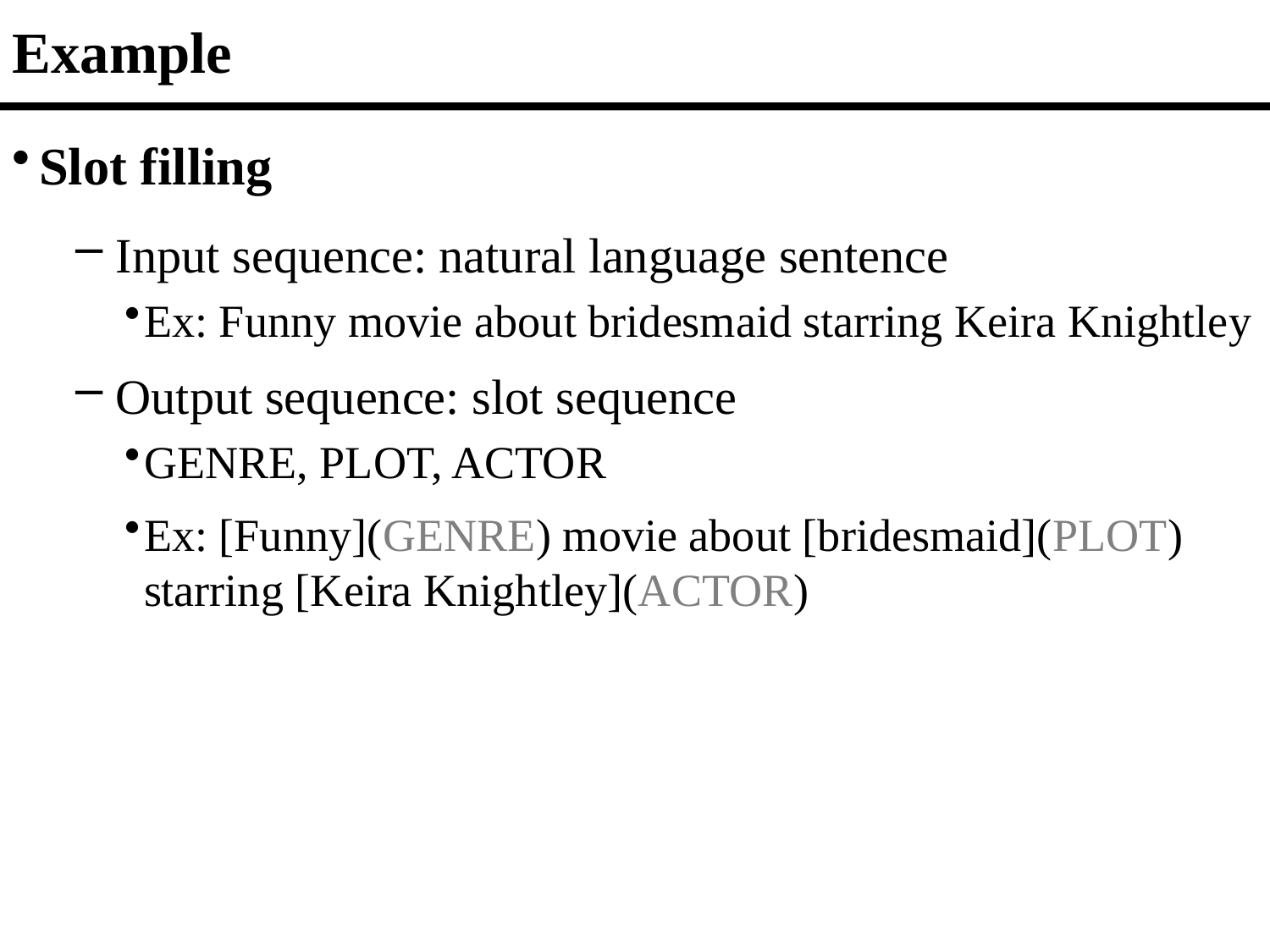

# Example
Slot filling
Input sequence: natural language sentence
Ex: Funny movie about bridesmaid starring Keira Knightley
Output sequence: slot sequence
GENRE, PLOT, ACTOR
Ex: [Funny](GENRE) movie about [bridesmaid](PLOT) starring [Keira Knightley](ACTOR)